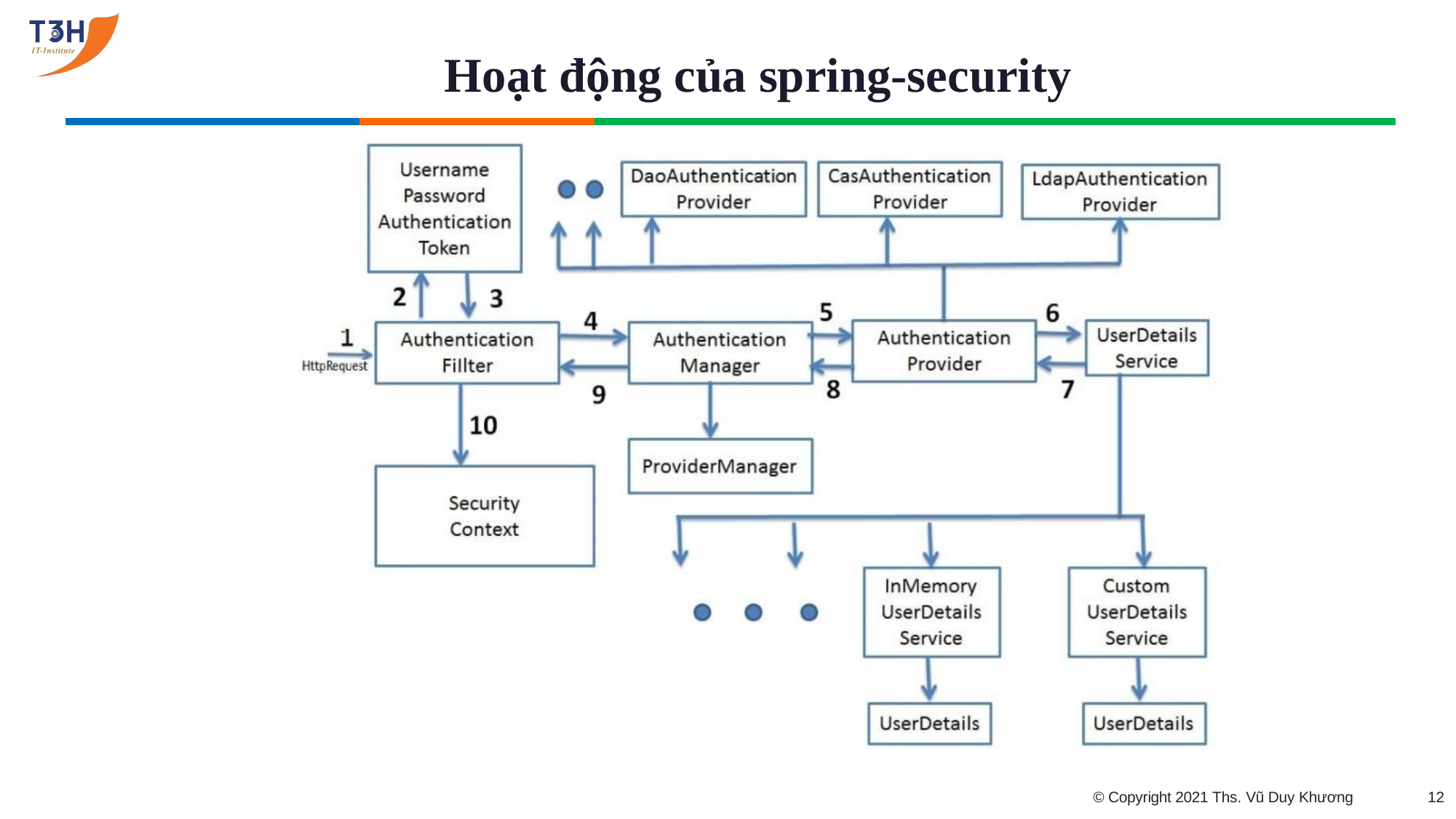

# Hoạt động của spring-security

© Copyright 2021 Ths. Vũ Duy Khương
12